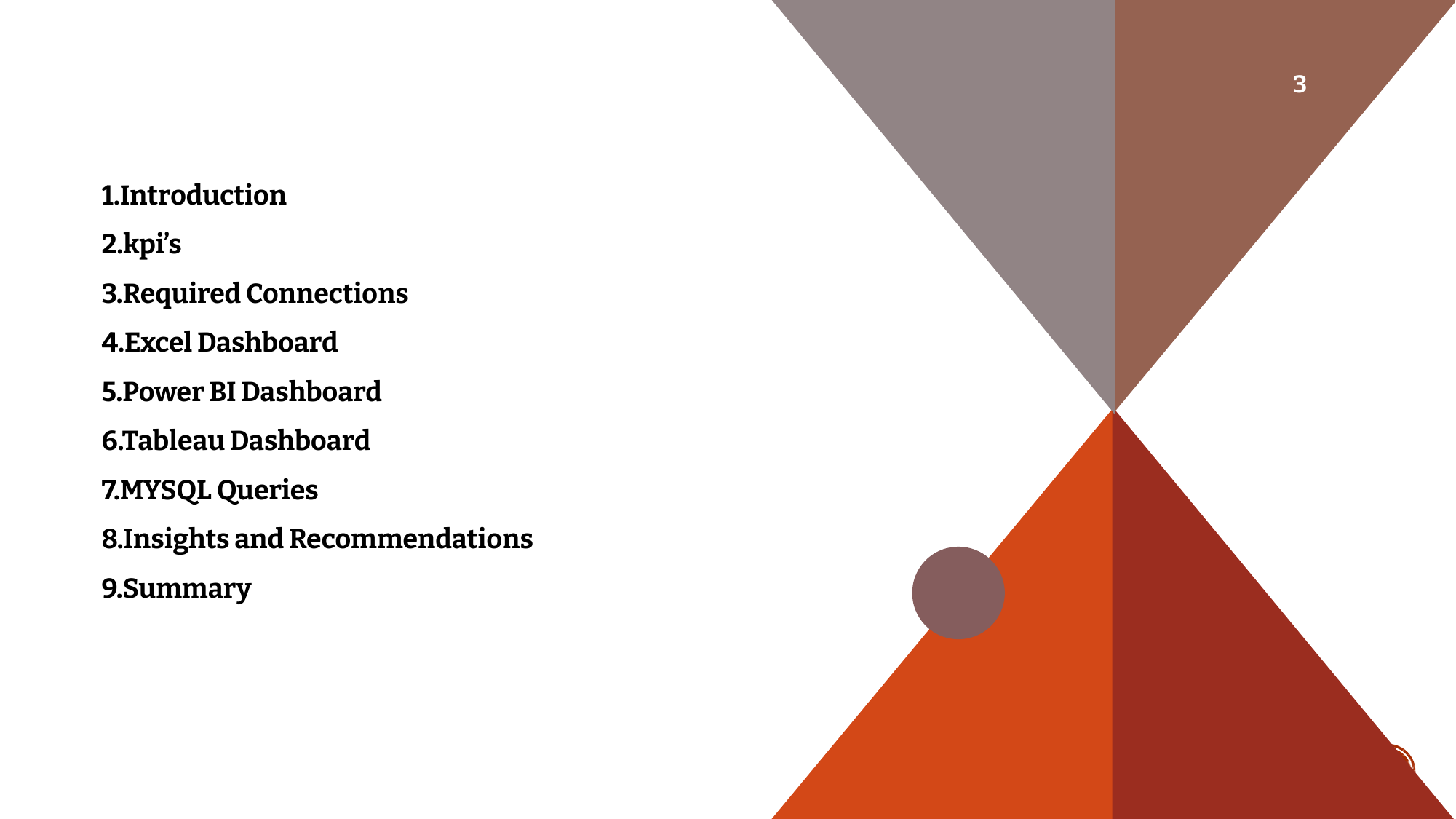

3
1.Introduction
2.kpi’s
3.Required Connections
4.Excel Dashboard
5.Power BI Dashboard
6.Tableau Dashboard
7.MYSQL Queries
8.Insights and Recommendations
9.Summary